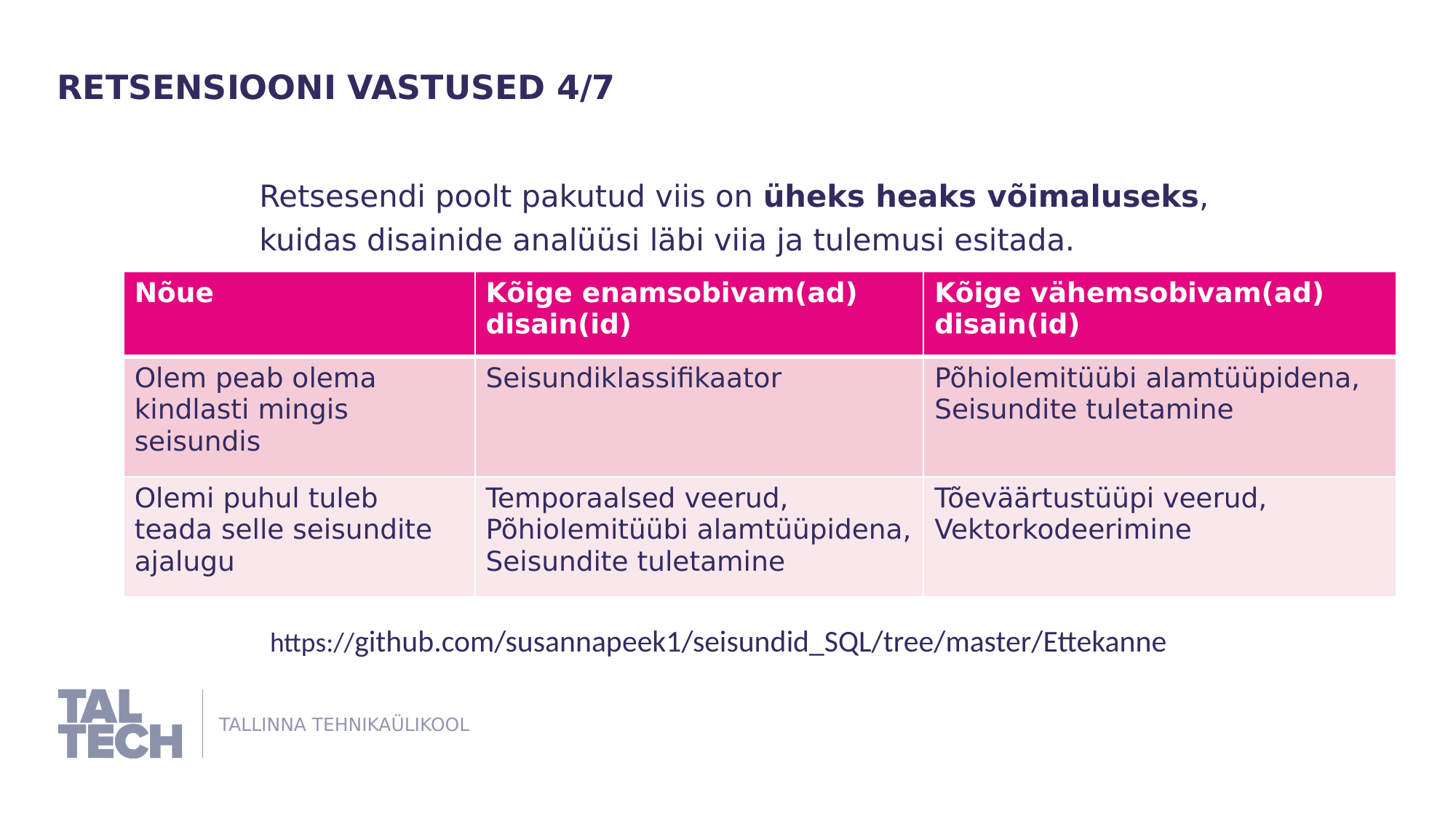

RETSENSIOONI VASTUSED 4/7
Retsesendi poolt pakutud viis on üheks heaks võimaluseks, kuidas disainide analüüsi läbi viia ja tulemusi esitada.

| Nõue | Kõige enamsobivam(ad) disain(id) | Kõige vähemsobivam(ad) disain(id) |
| --- | --- | --- |
| Olem peab olema kindlasti mingis seisundis | Seisundiklassifikaator | Põhiolemitüübi alamtüüpidena, Seisundite tuletamine |
| Olemi puhul tuleb teada selle seisundite ajalugu | Temporaalsed veerud, Põhiolemitüübi alamtüüpidena, Seisundite tuletamine | Tõeväärtustüüpi veerud, Vektorkodeerimine |
https://github.com/susannapeek1/seisundid_SQL/tree/master/Ettekanne